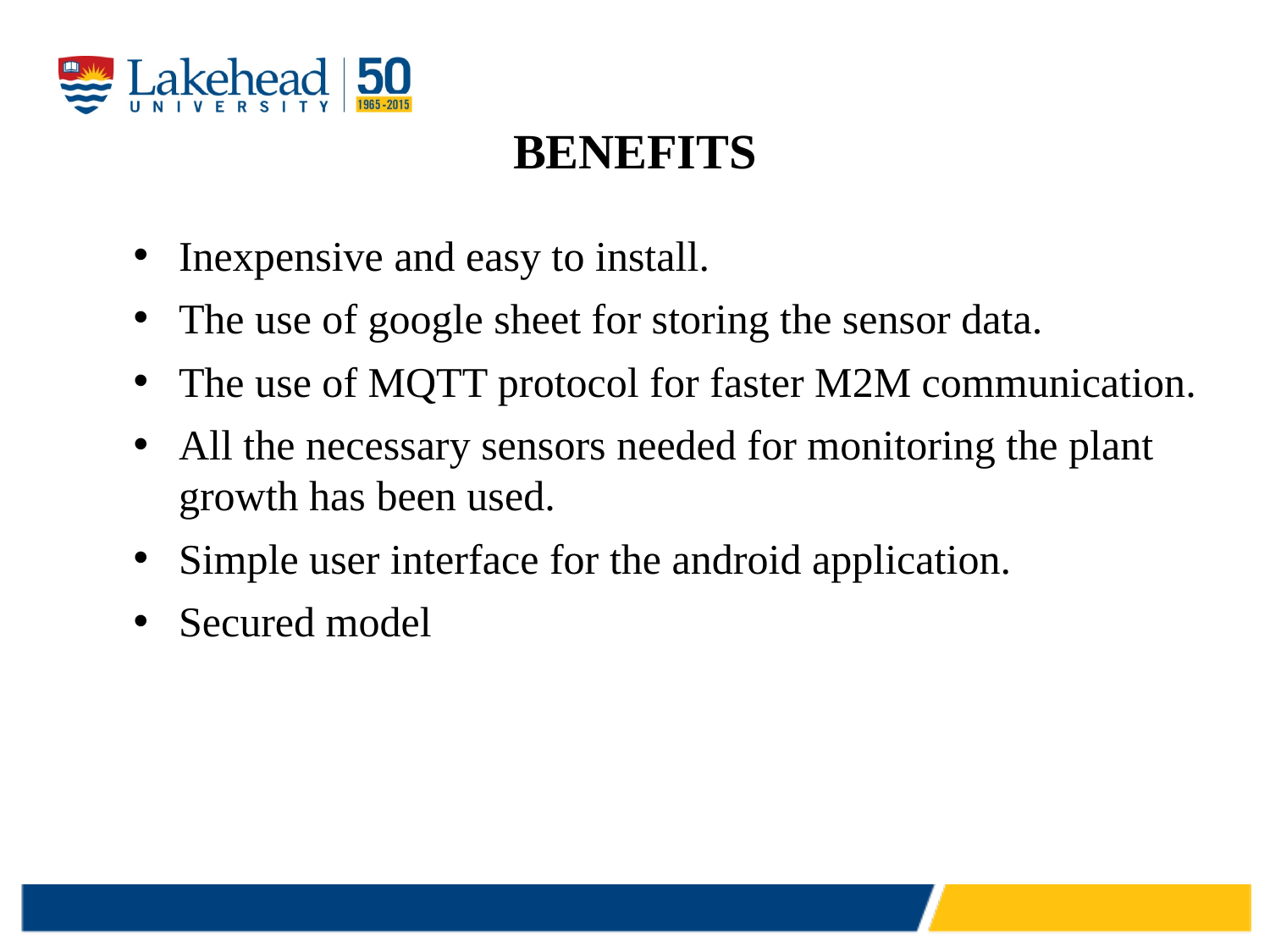

# BENEFITS
Inexpensive and easy to install.
The use of google sheet for storing the sensor data.
The use of MQTT protocol for faster M2M communication.
All the necessary sensors needed for monitoring the plant growth has been used.
Simple user interface for the android application.
Secured model